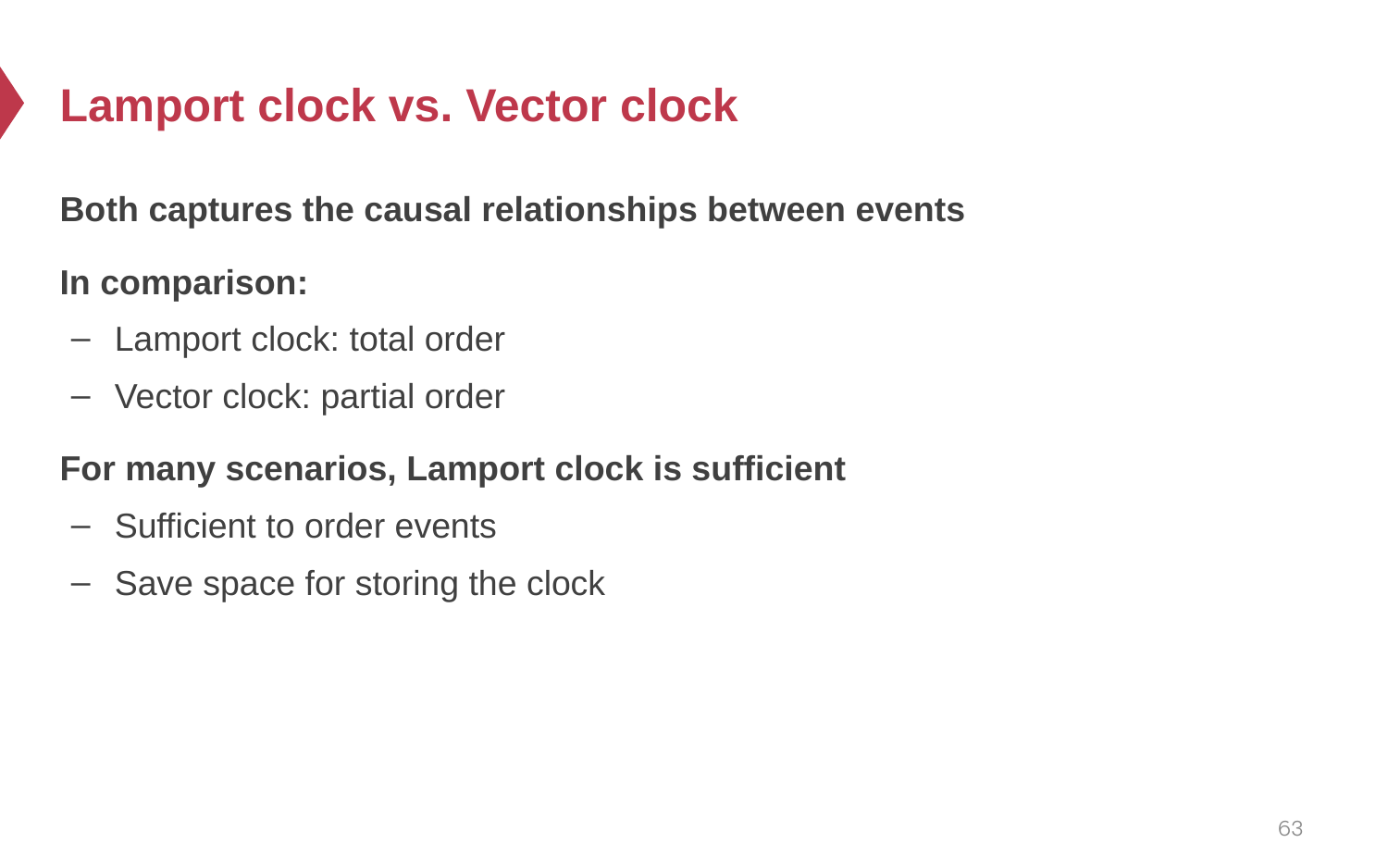

# Lamport clock vs. Vector clock
Both captures the causal relationships between events
In comparison:
Lamport clock: total order
Vector clock: partial order
For many scenarios, Lamport clock is sufficient
Sufficient to order events
Save space for storing the clock
63